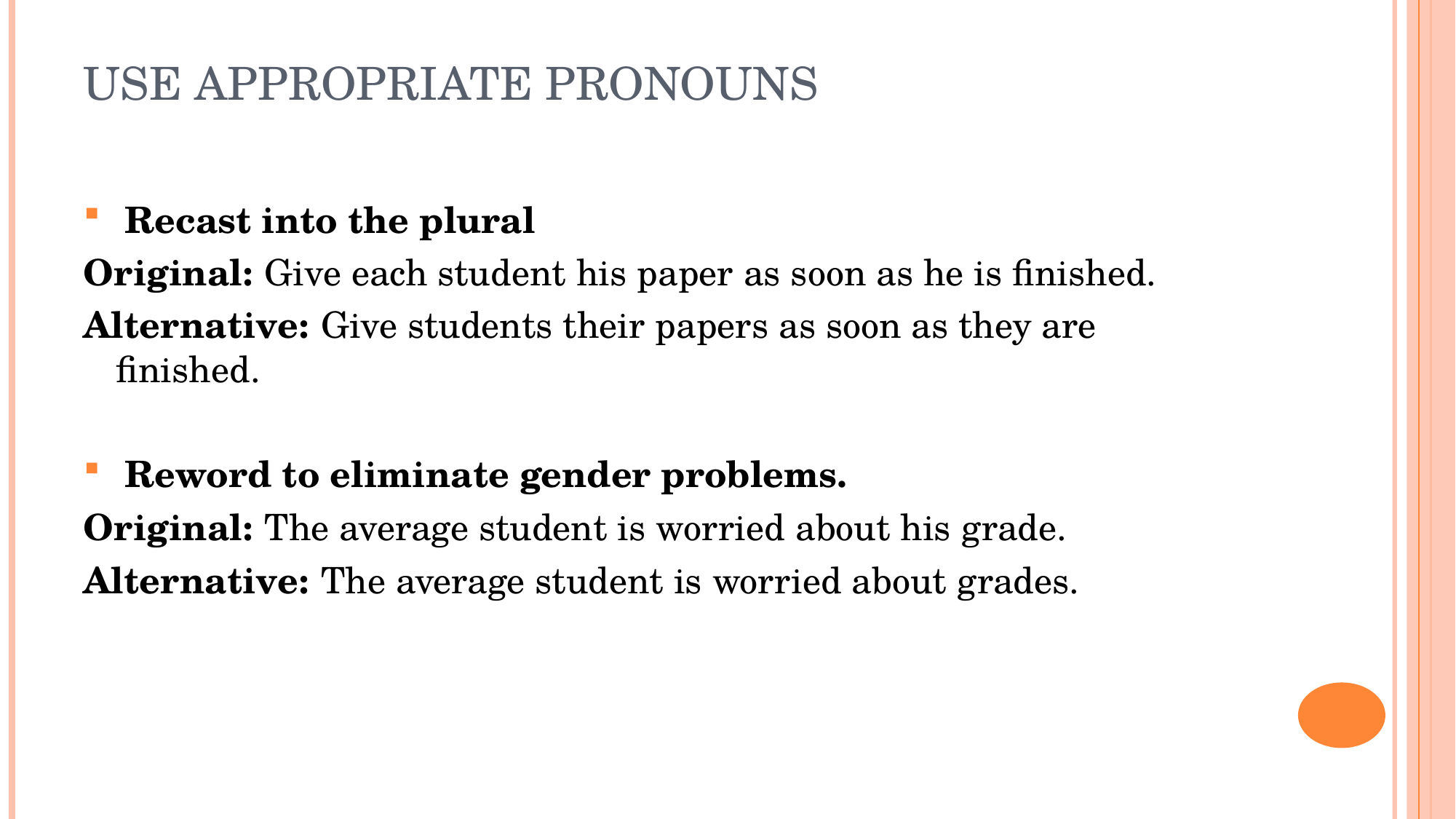

# Use Appropriate Pronouns
Recast into the plural
Original: Give each student his paper as soon as he is finished.
Alternative: Give students their papers as soon as they are finished.

Reword to eliminate gender problems.
Original: The average student is worried about his grade.
Alternative: The average student is worried about grades.